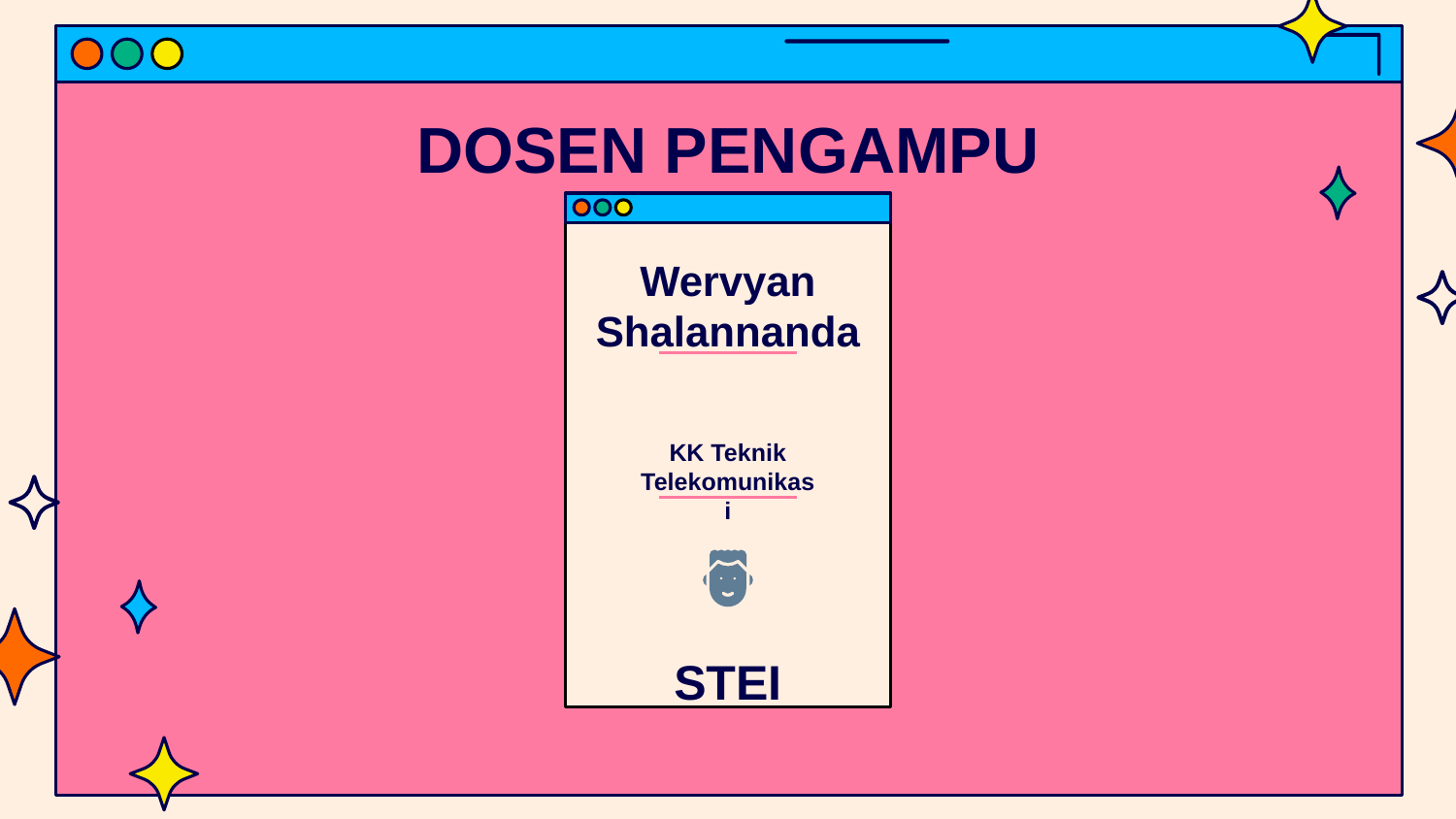

# DOSEN PENGAMPU

Wervyan Shalannanda

KK Teknik Telekomunikasi

STEI